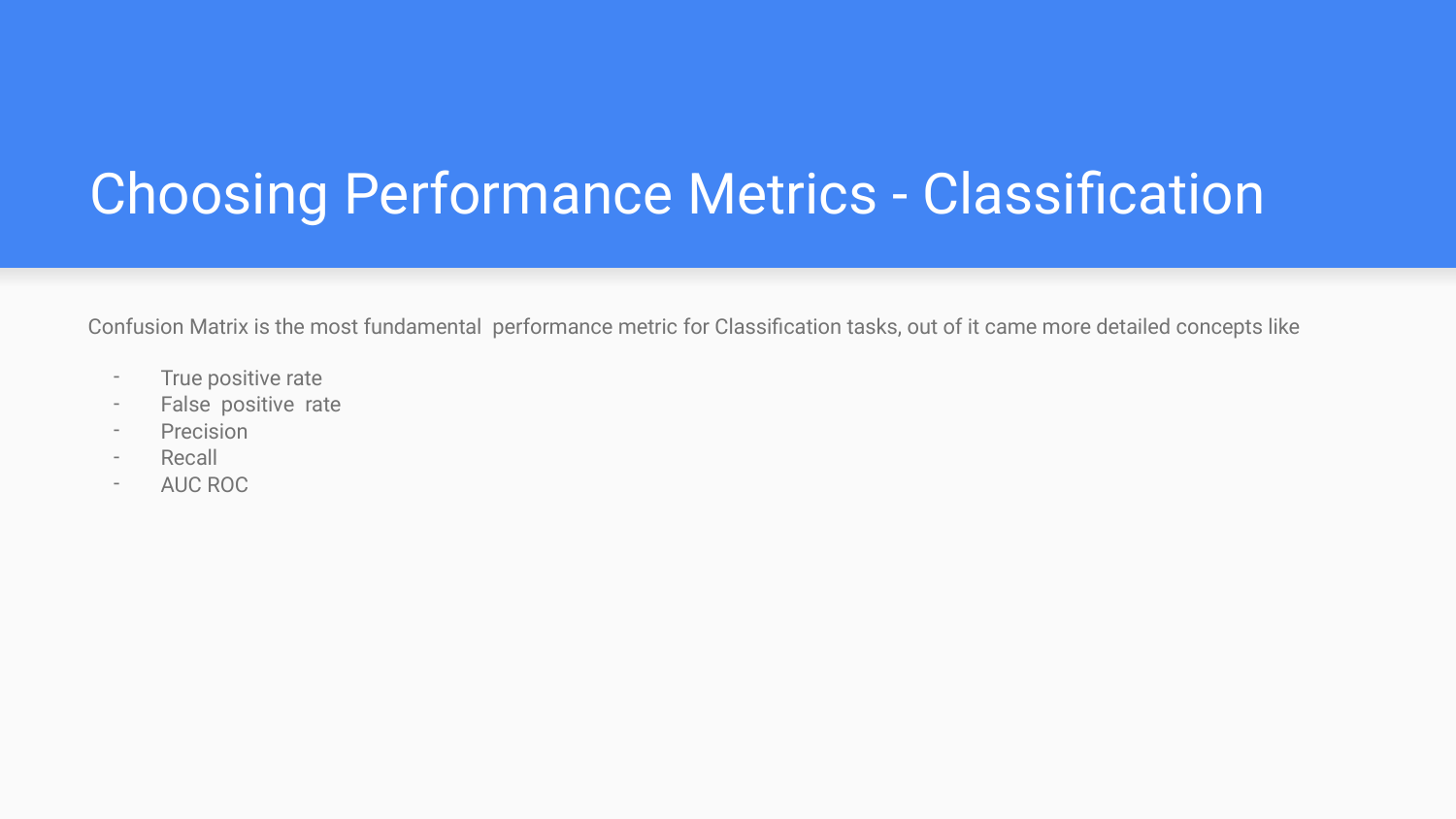

# Choosing Performance Metrics - Classification
Confusion Matrix is the most fundamental  performance metric for Classification tasks, out of it came more detailed concepts like
True positive rate
False  positive  rate
Precision
Recall
AUC ROC